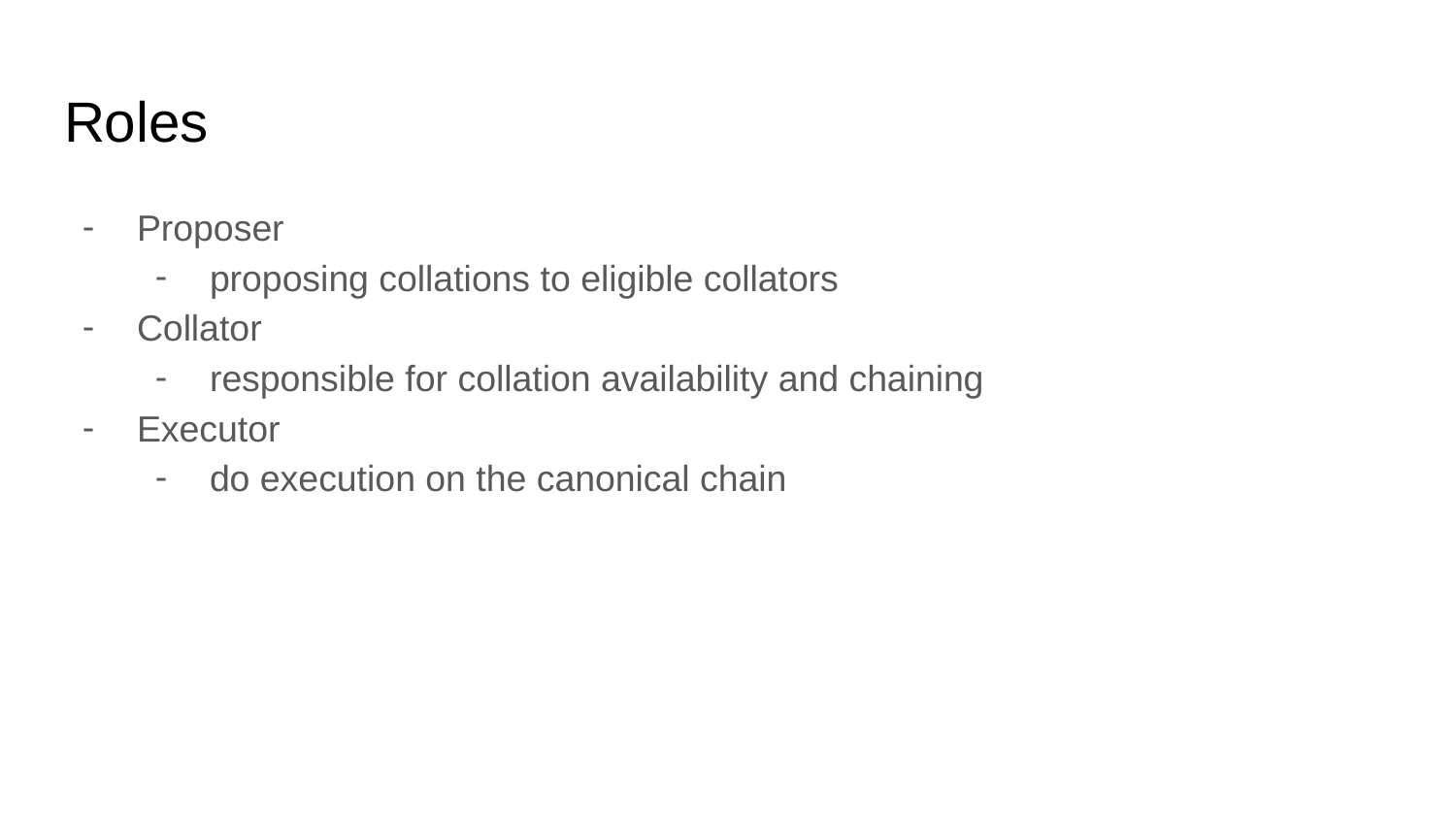

# Roles
Proposer
proposing collations to eligible collators
Collator
responsible for collation availability and chaining
Executor
do execution on the canonical chain